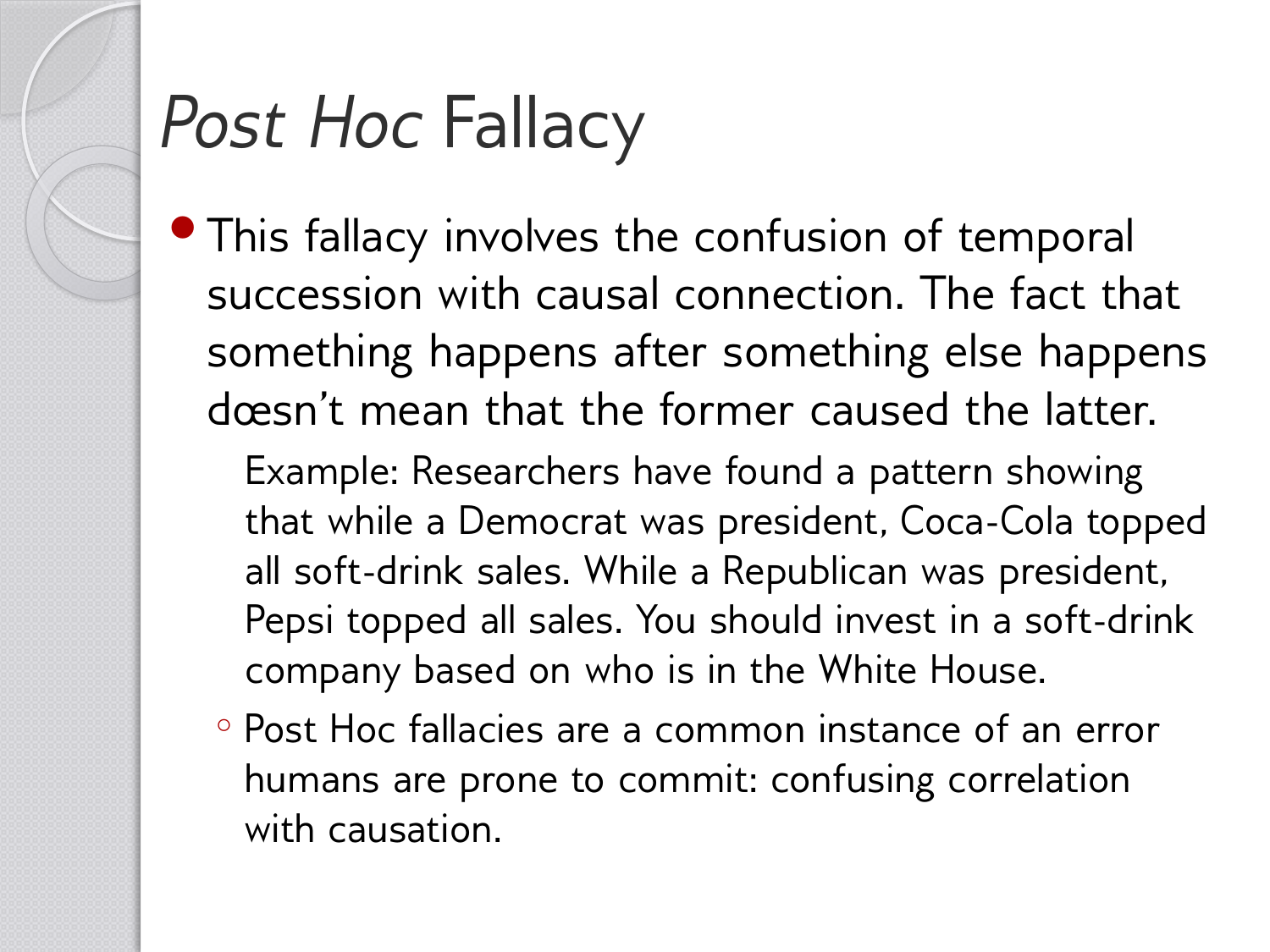

# Post Hoc Fallacy
This fallacy involves the confusion of temporal succession with causal connection. The fact that something happens after something else happens doesn’t mean that the former caused the latter.
Example: Researchers have found a pattern showing that while a Democrat was president, Coca-Cola topped all soft-drink sales. While a Republican was president, Pepsi topped all sales. You should invest in a soft-drink company based on who is in the White House.
Post Hoc fallacies are a common instance of an error humans are prone to commit: confusing correlation with causation.